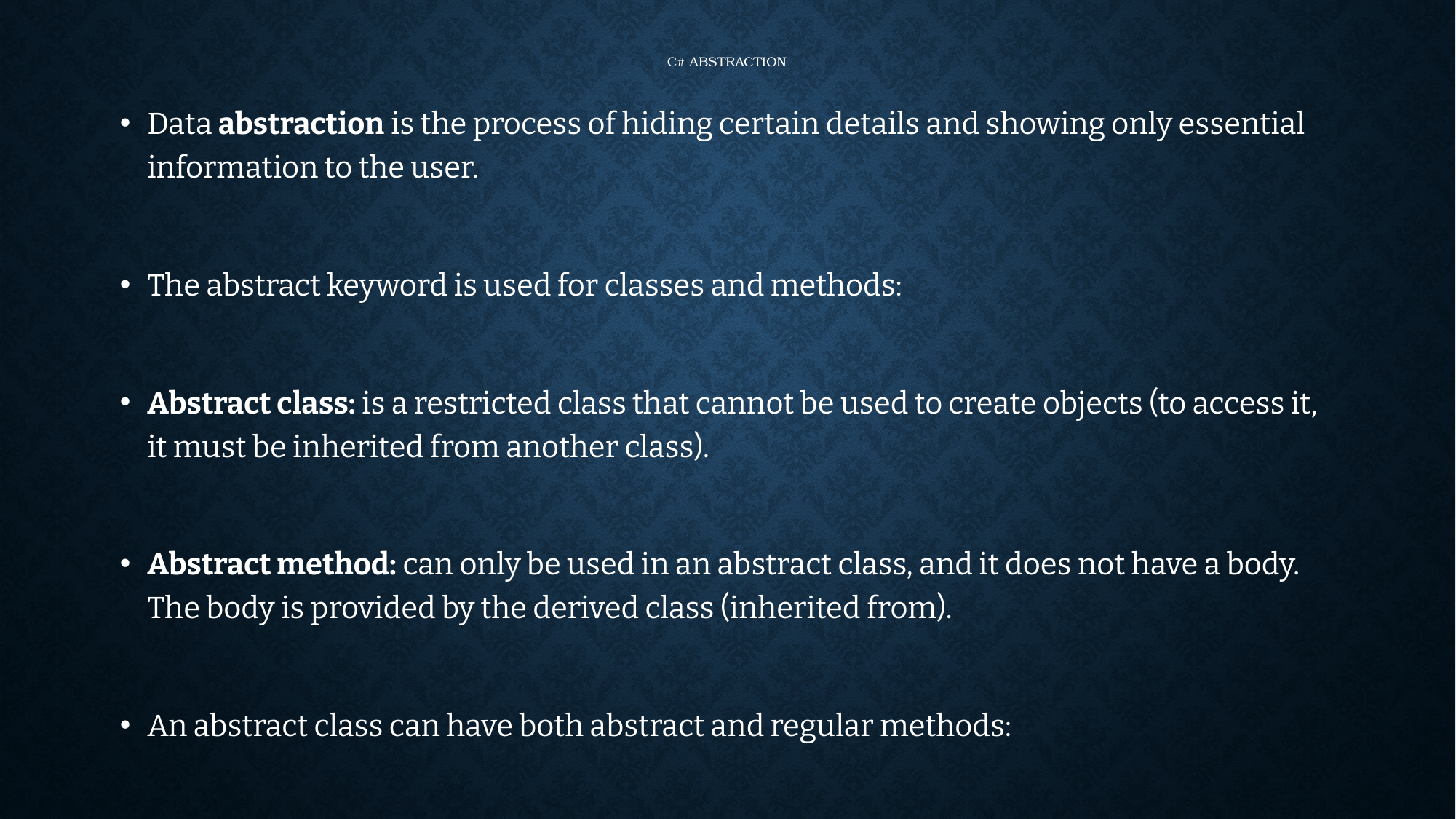

# C# Abstraction
Data abstraction is the process of hiding certain details and showing only essential information to the user.

The abstract keyword is used for classes and methods:

Abstract class: is a restricted class that cannot be used to create objects (to access it, it must be inherited from another class).

Abstract method: can only be used in an abstract class, and it does not have a body. The body is provided by the derived class (inherited from).

An abstract class can have both abstract and regular methods: